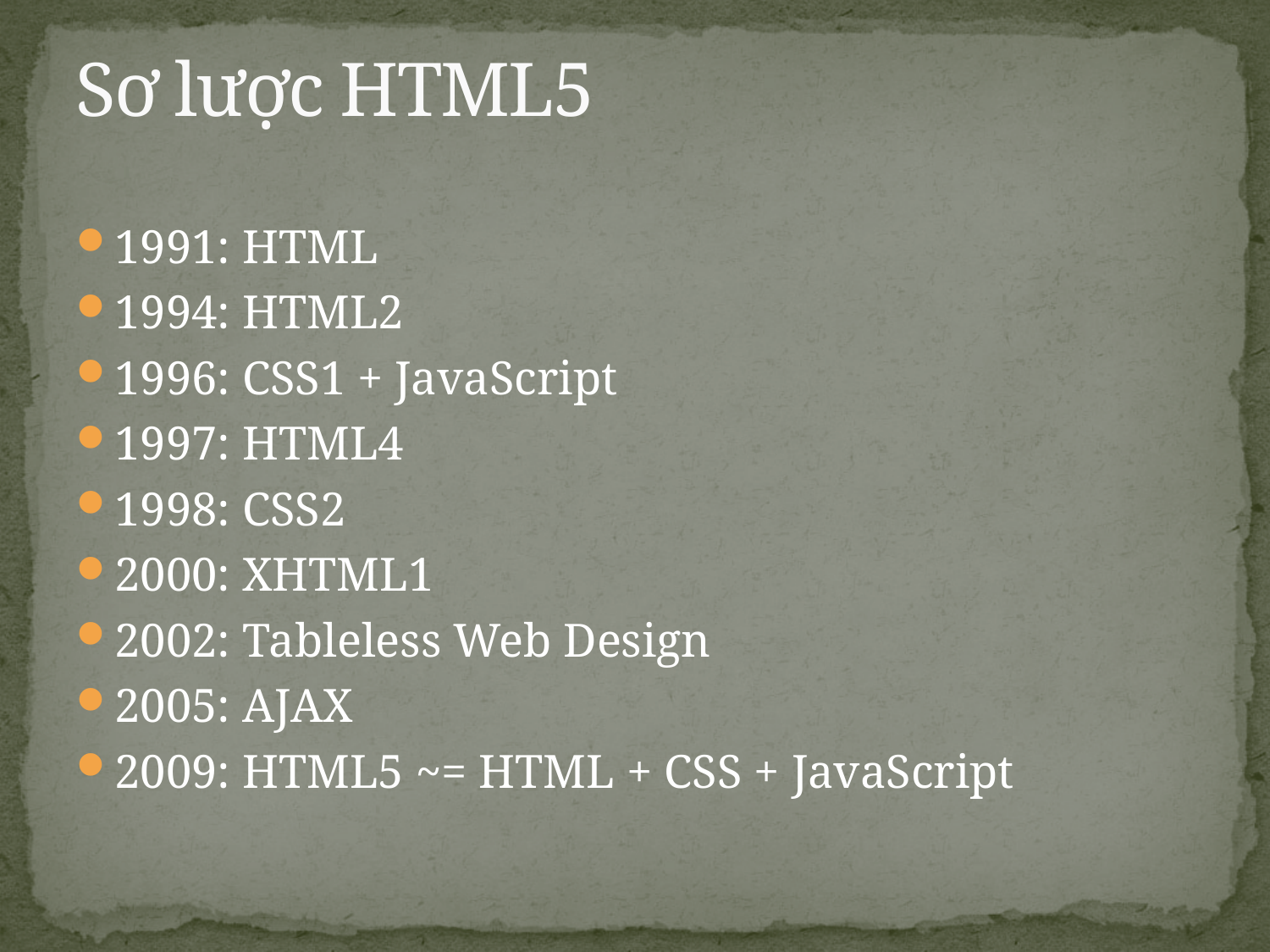

# Sơ lược HTML5
1991: HTML
1994: HTML2
1996: CSS1 + JavaScript
1997: HTML4
1998: CSS2
2000: XHTML1
2002: Tableless Web Design
2005: AJAX
2009: HTML5 ~= HTML + CSS + JavaScript